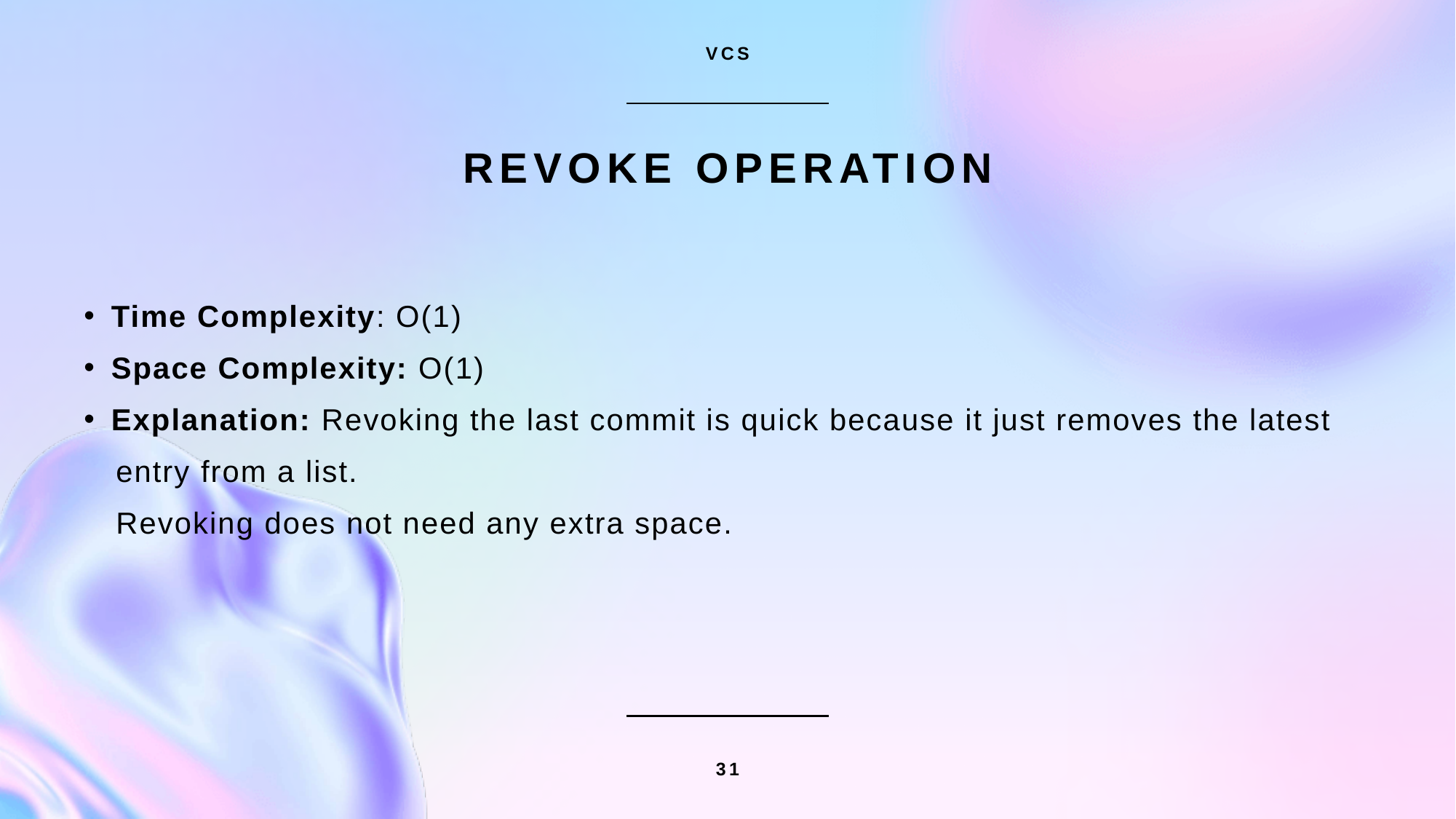

VCS
# Revoke Operation

Time Complexity: O(1)
Space Complexity: O(1)
Explanation: Revoking the last commit is quick because it just removes the latest
 entry from a list.
 Revoking does not need any extra space.

31